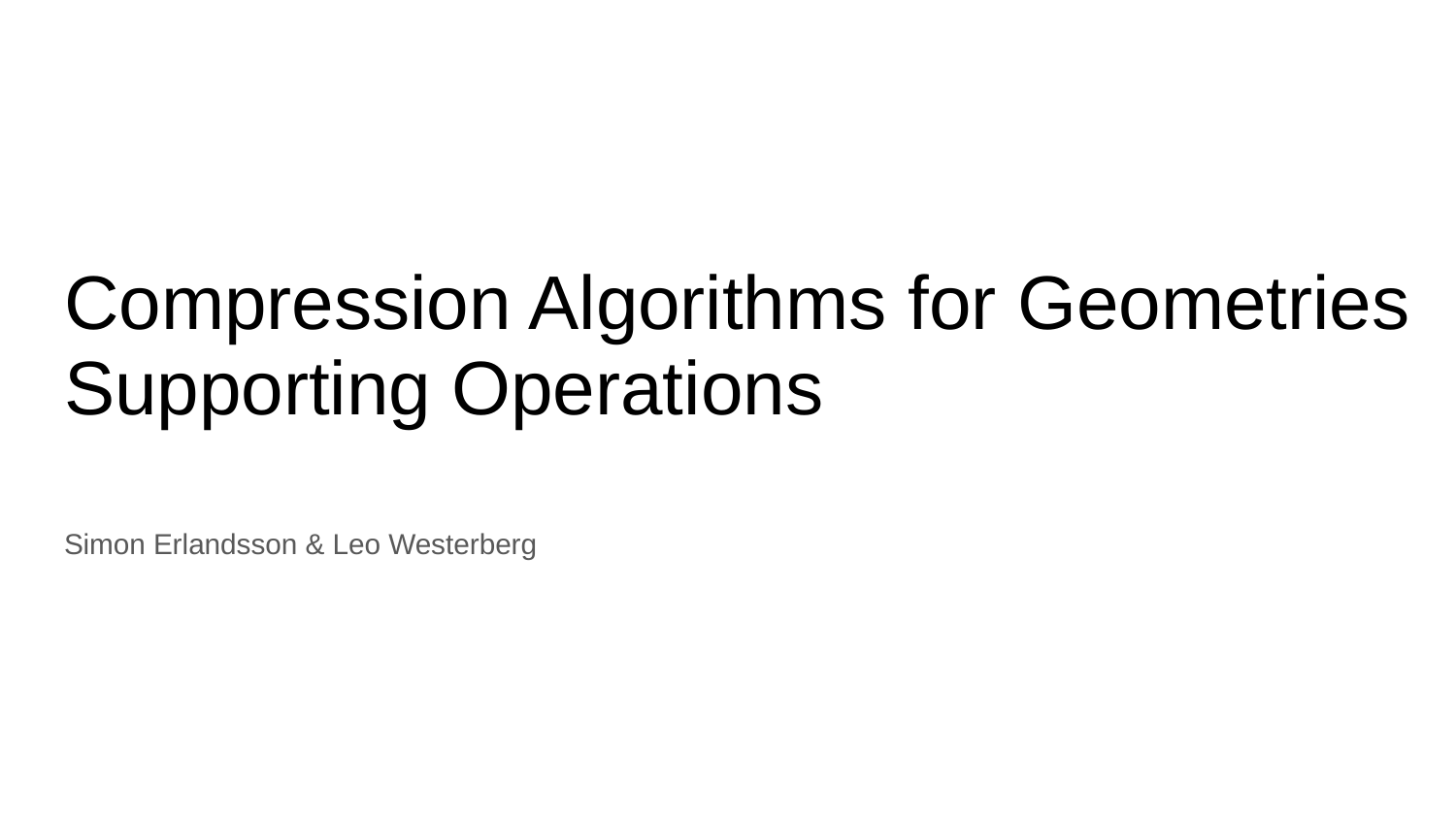

# Compression Algorithms for Geometries Supporting Operations

Simon Erlandsson & Leo Westerberg